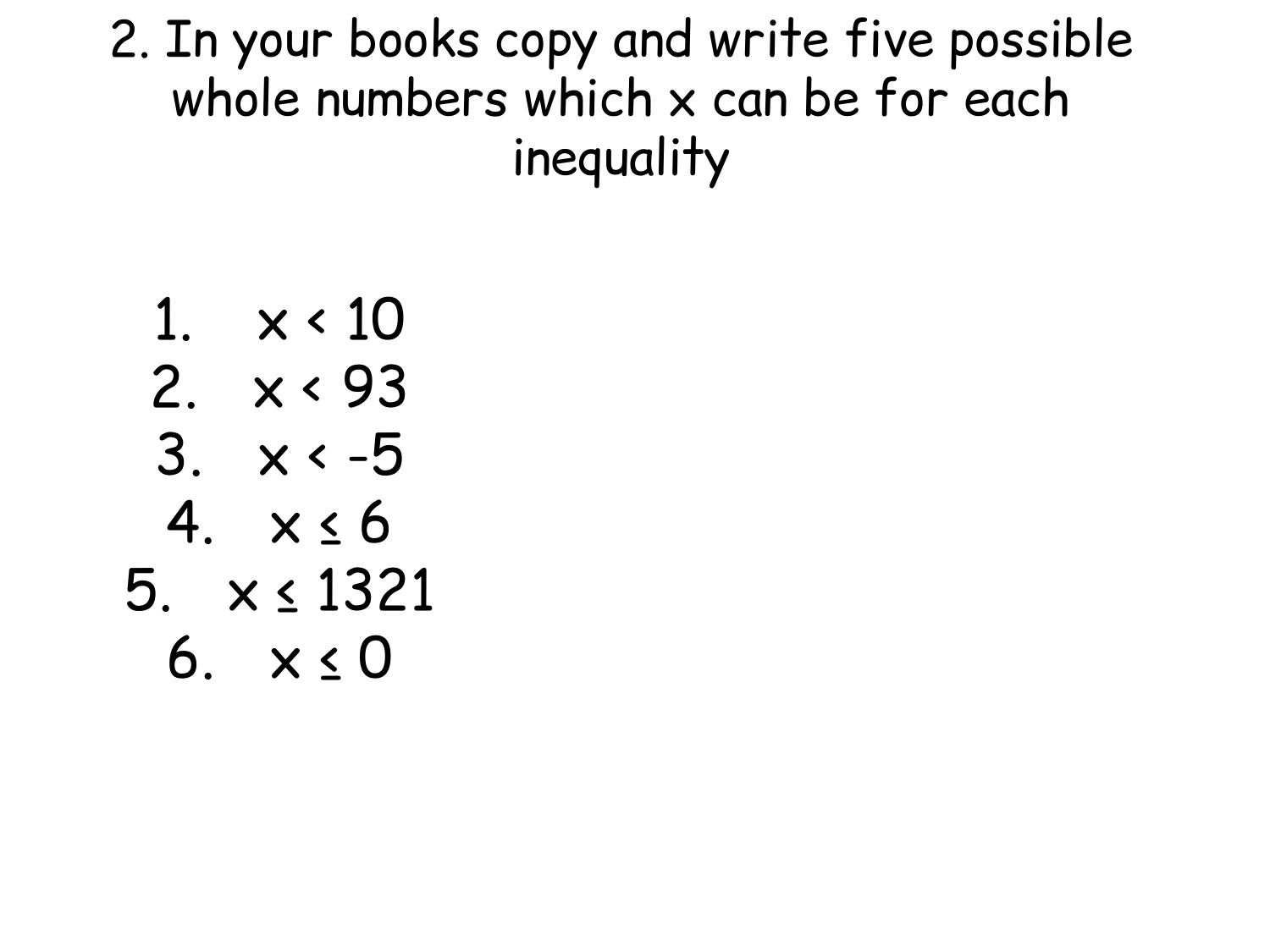

2. In your books copy and write five possible whole numbers which x can be for each inequality
x < 10
x < 93
x < -5
x ≤ 6
x ≤ 1321
x ≤ 0